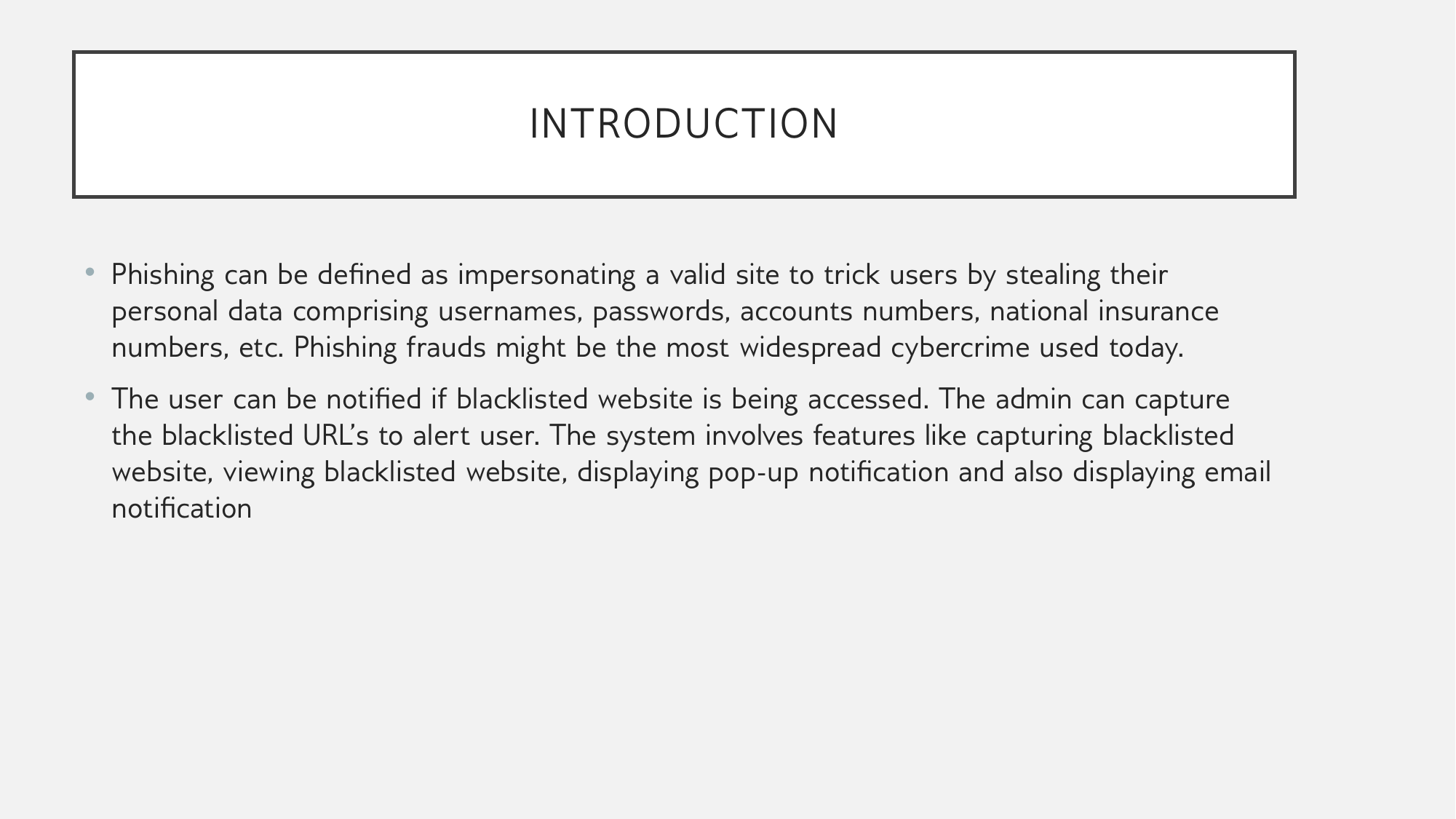

# INTRODUCTION
Phishing can be defined as impersonating a valid site to trick users by stealing their personal data comprising usernames, passwords, accounts numbers, national insurance numbers, etc. Phishing frauds might be the most widespread cybercrime used today.
The user can be notified if blacklisted website is being accessed. The admin can capture the blacklisted URL’s to alert user. The system involves features like capturing blacklisted website, viewing blacklisted website, displaying pop-up notification and also displaying email notification